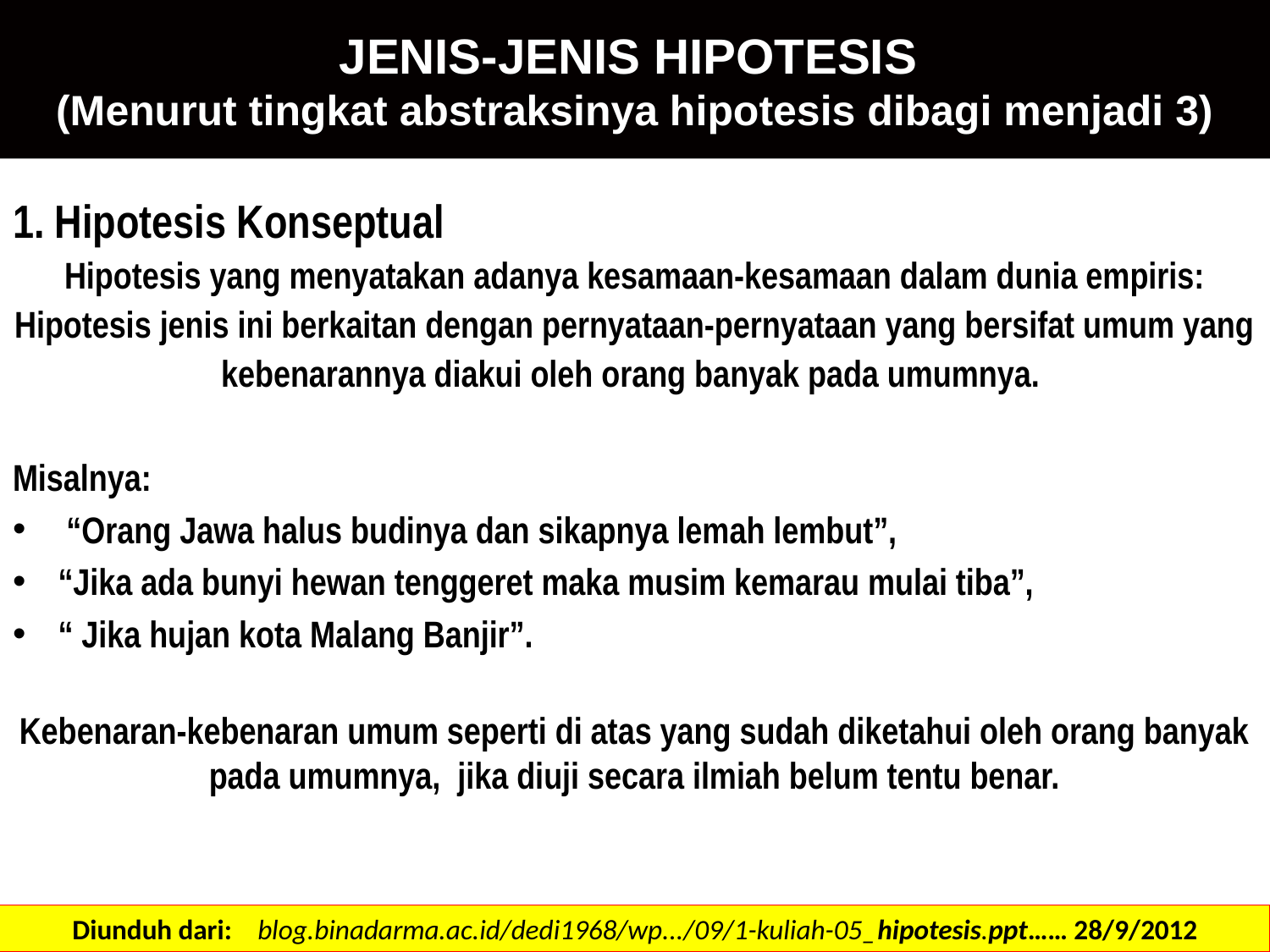

# JENIS-JENIS HIPOTESIS (Menurut tingkat abstraksinya hipotesis dibagi menjadi 3)
1. Hipotesis Konseptual
Hipotesis yang menyatakan adanya kesamaan-kesamaan dalam dunia empiris: Hipotesis jenis ini berkaitan dengan pernyataan-pernyataan yang bersifat umum yang kebenarannya diakui oleh orang banyak pada umumnya.

Misalnya:
 “Orang Jawa halus budinya dan sikapnya lemah lembut”,
“Jika ada bunyi hewan tenggeret maka musim kemarau mulai tiba”,
“ Jika hujan kota Malang Banjir”.

Kebenaran-kebenaran umum seperti di atas yang sudah diketahui oleh orang banyak pada umumnya,  jika diuji secara ilmiah belum tentu benar.

Diunduh dari:    blog.binadarma.ac.id/dedi1968/wp.../09/1-kuliah-05_hipotesis.ppt…… 28/9/2012